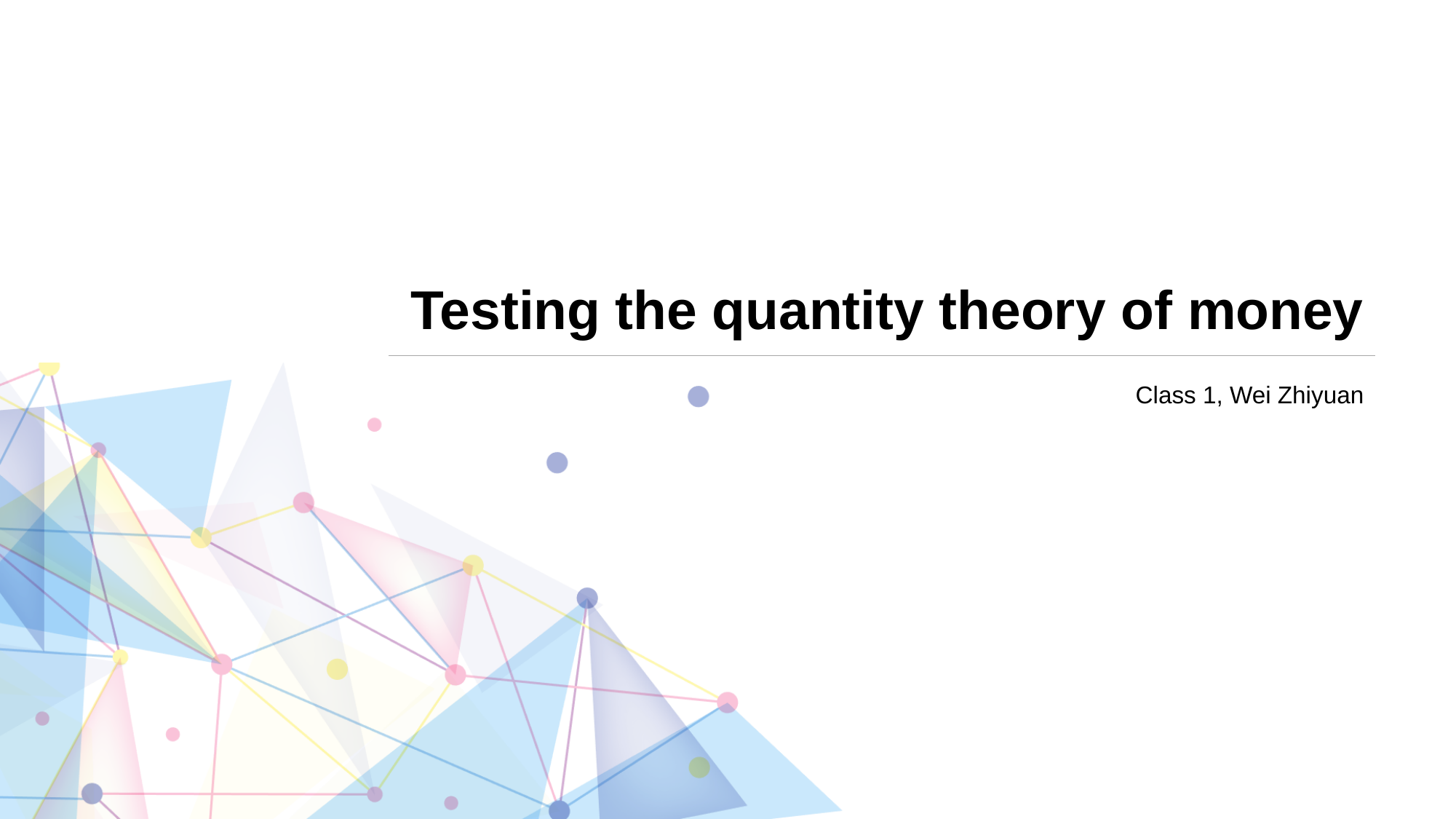

# Testing the quantity theory of money
Class 1, Wei Zhiyuan